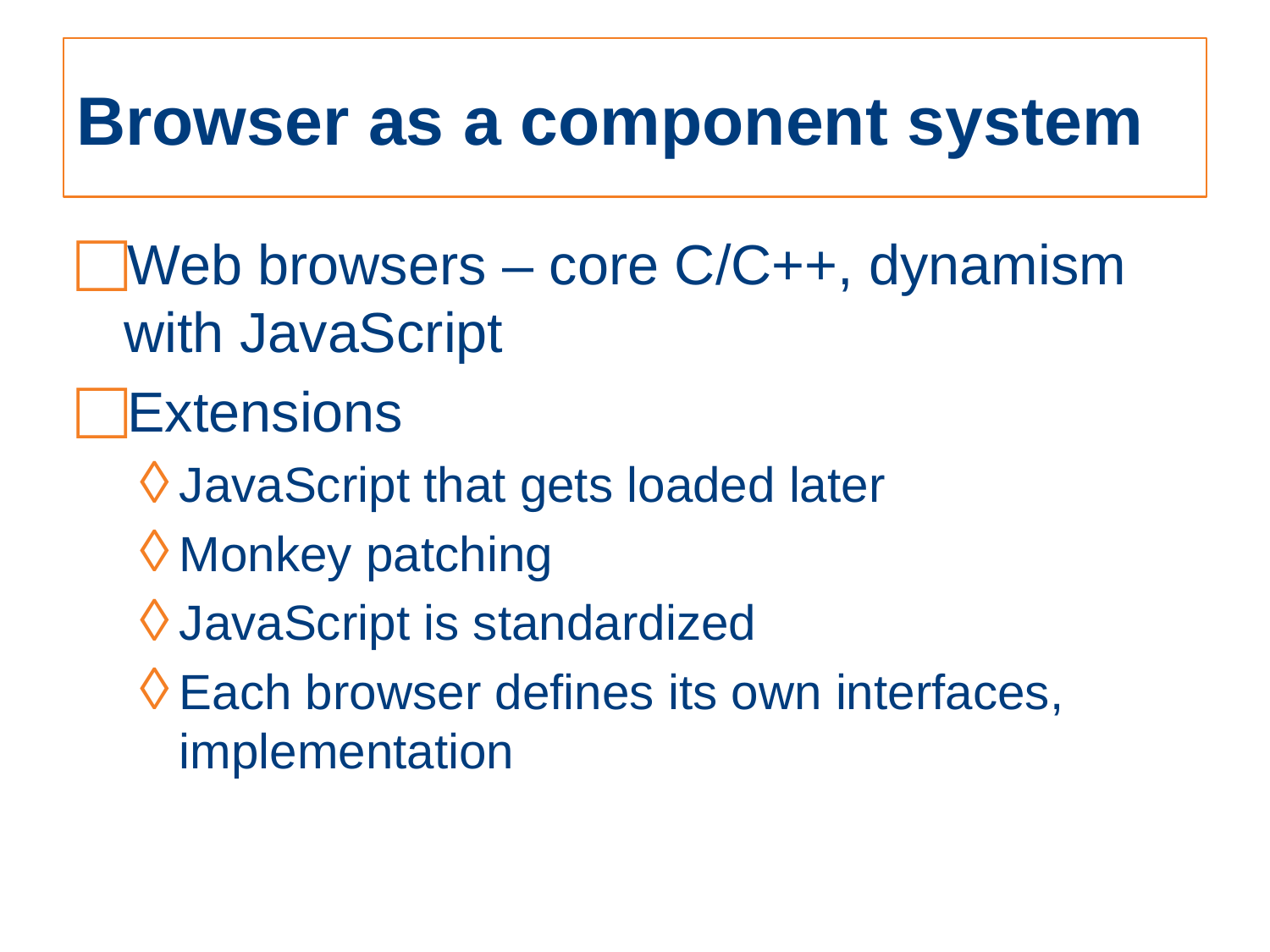

# Browser as a component system
Web browsers – core C/C++, dynamism with JavaScript
Extensions
JavaScript that gets loaded later
Monkey patching
JavaScript is standardized
Each browser defines its own interfaces, implementation